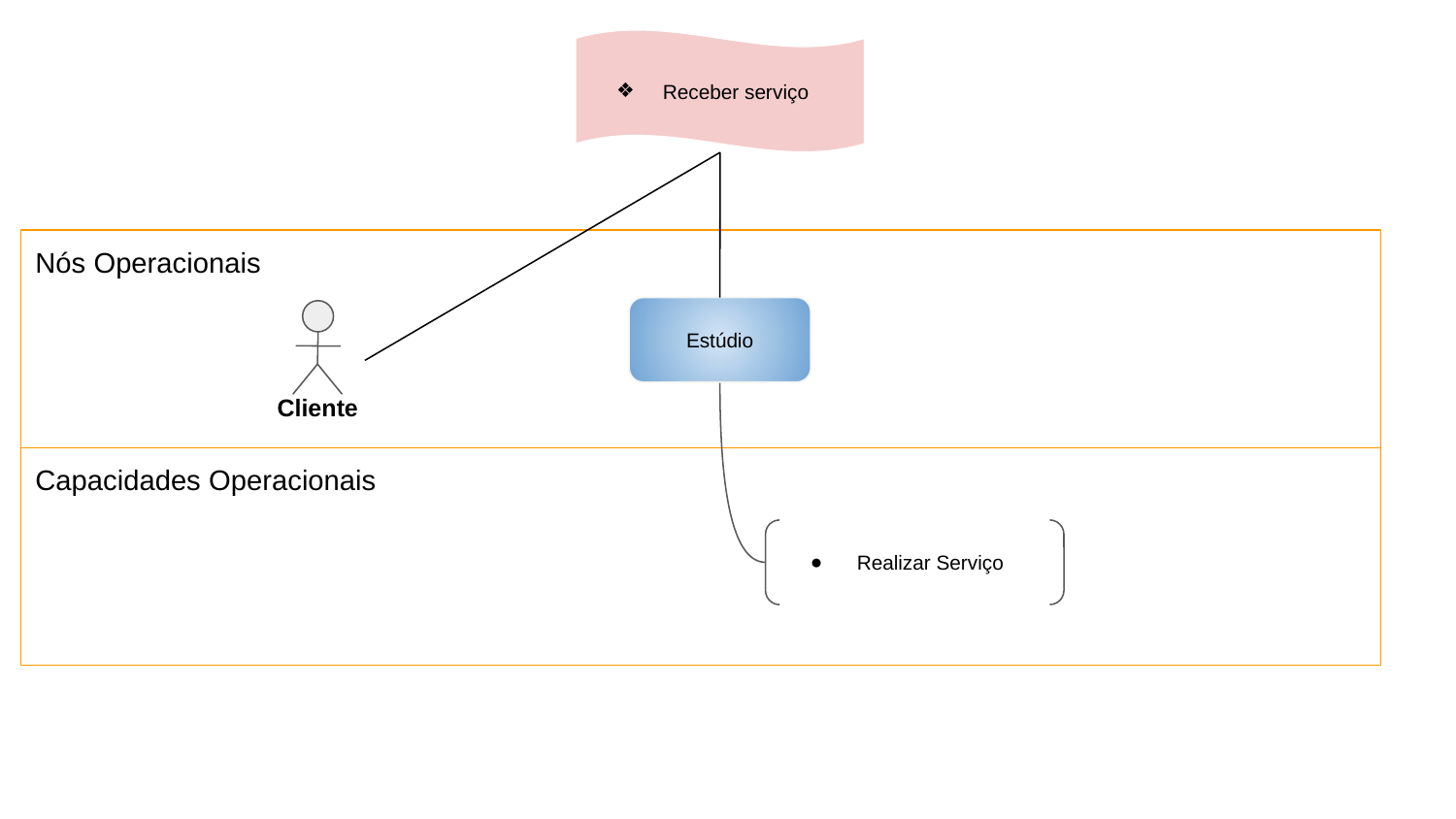

Receber serviço
Nós Operacionais
Estúdio

Cliente
Capacidades Operacionais
Realizar Serviço